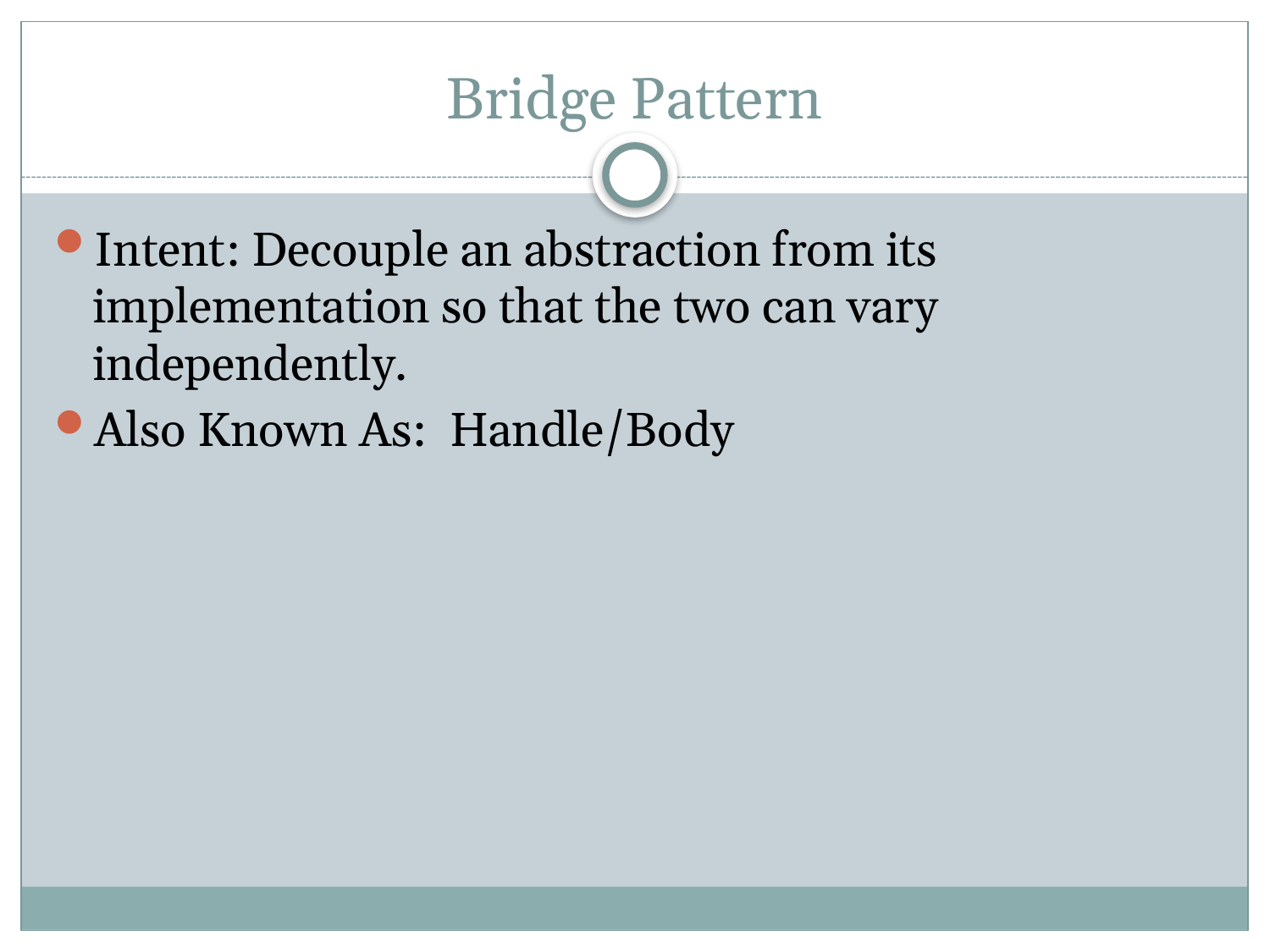

# Bridge Pattern
Intent: Decouple an abstraction from its implementation so that the two can vary independently.
Also Known As:  Handle/Body